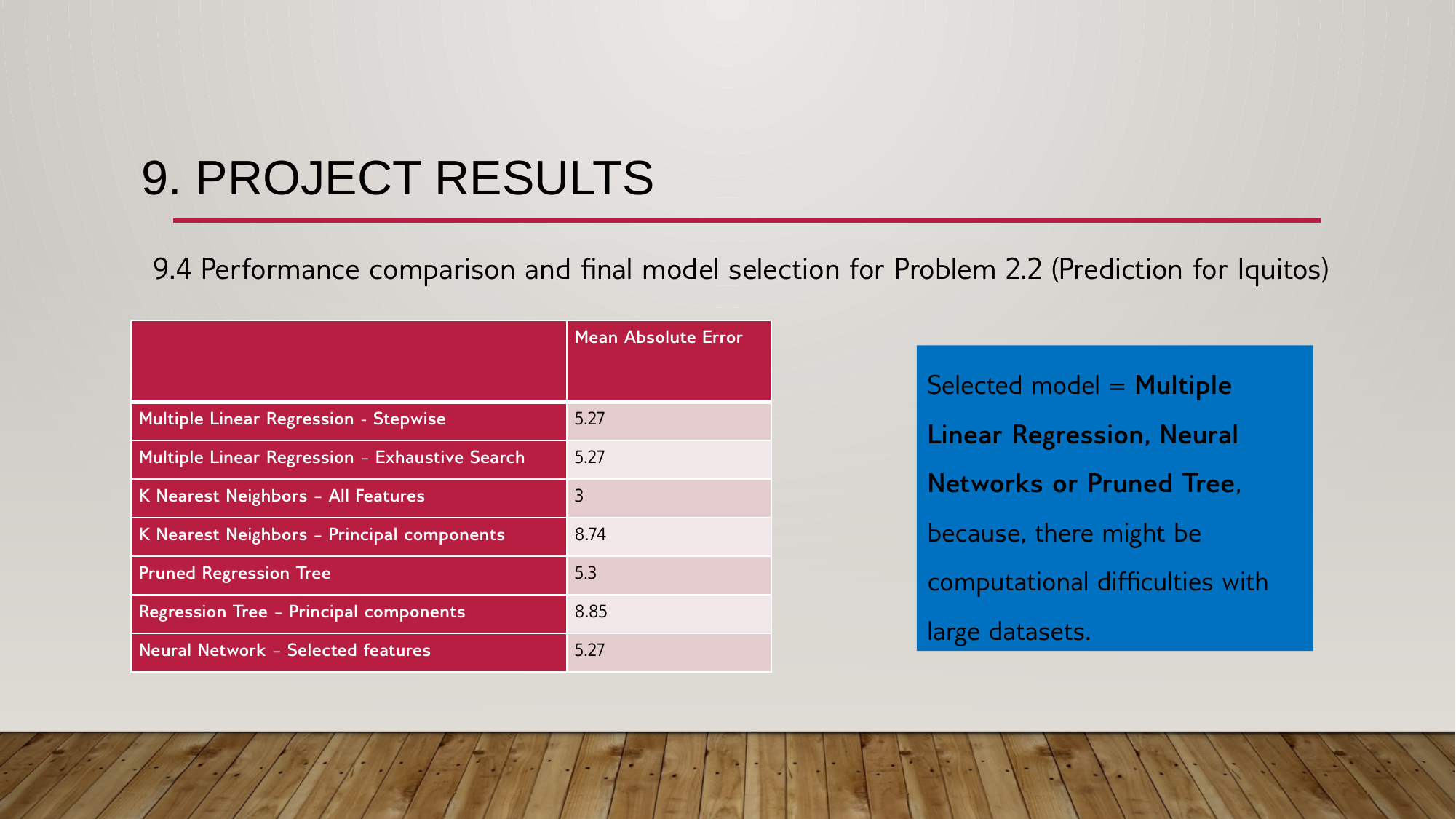

# 9. Project Results
9.4 Performance comparison and final model selection for Problem 2.2 (Prediction for Iquitos)
|  | Mean Absolute Error |
| --- | --- |
| Multiple Linear Regression - Stepwise | 5.27 |
| Multiple Linear Regression – Exhaustive Search | 5.27 |
| K Nearest Neighbors – All Features | 3 |
| K Nearest Neighbors – Principal components | 8.74 |
| Pruned Regression Tree | 5.3 |
| Regression Tree – Principal components | 8.85 |
| Neural Network – Selected features | 5.27 |
Selected model = Multiple Linear Regression, Neural Networks or Pruned Tree, because, there might be computational difficulties with large datasets.